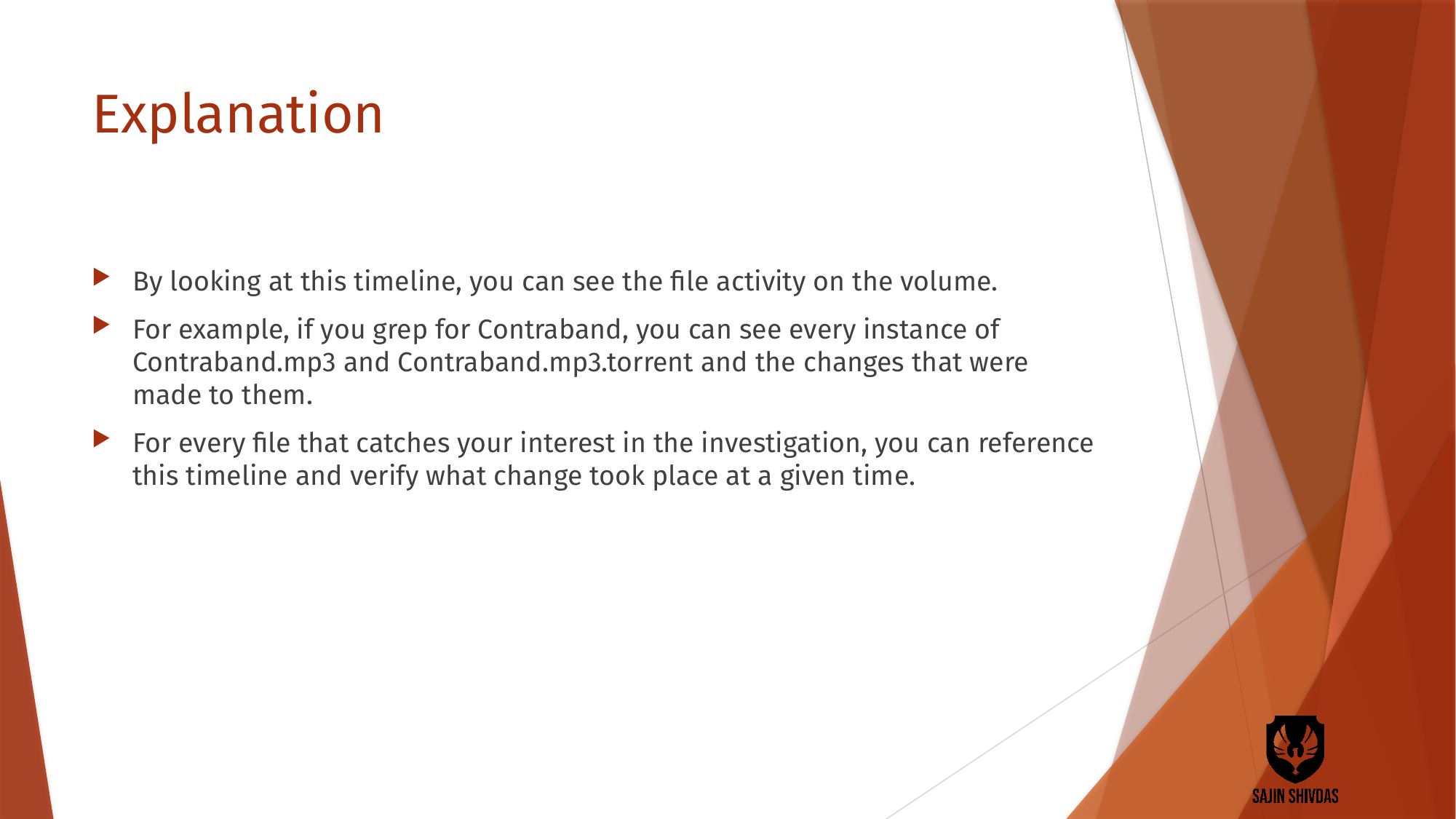

# Explanation
By looking at this timeline, you can see the file activity on the volume.
For example, if you grep for Contraband, you can see every instance of Contraband.mp3 and Contraband.mp3.torrent and the changes that were made to them.
For every file that catches your interest in the investigation, you can reference this timeline and verify what change took place at a given time.